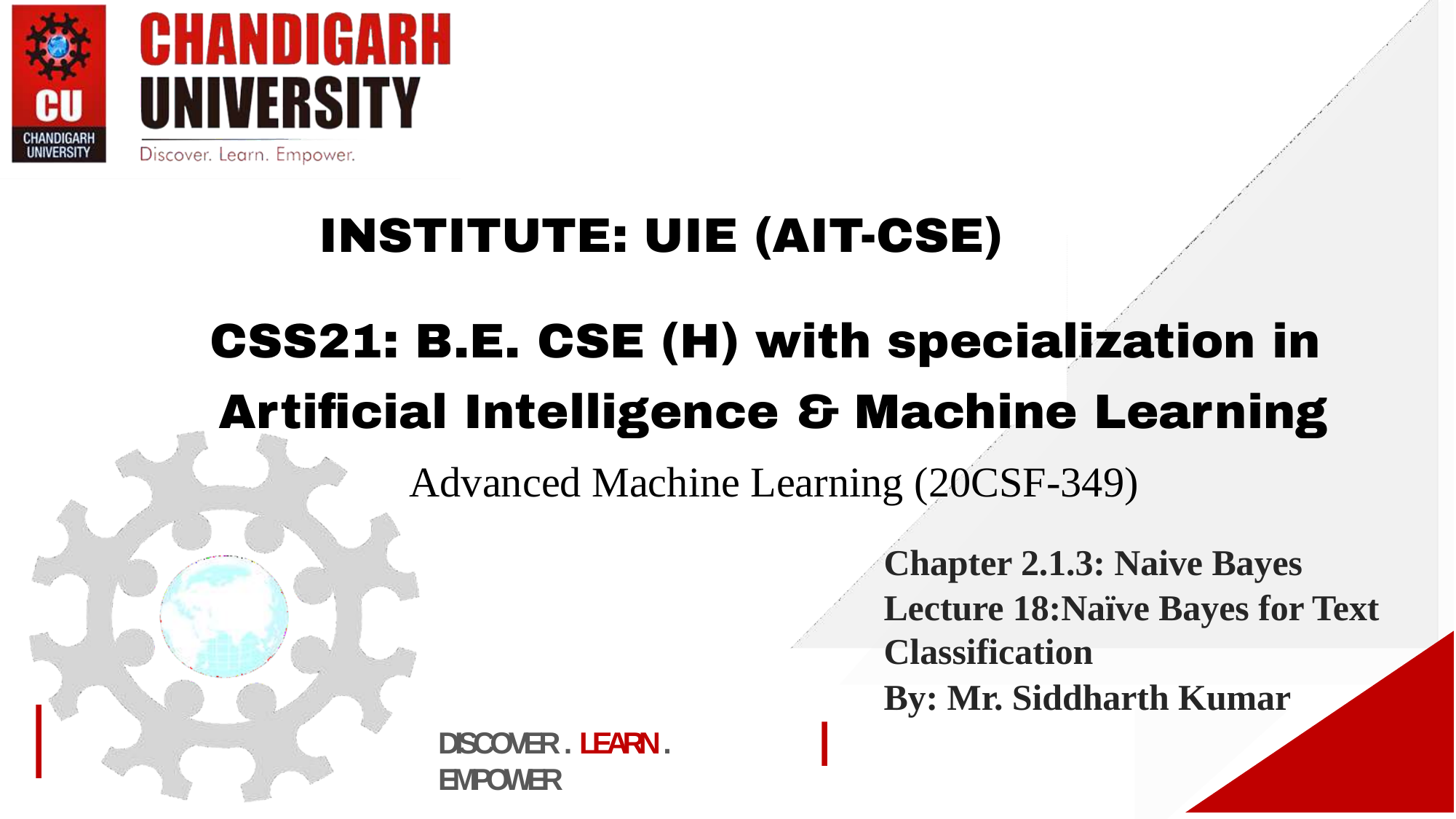

# INSTITUTE: UIE (AIT-CSE)
CSS21: B.E. CSE (H) with specialization in
Artificial Intelligence & Machine Learning
Advanced Machine Learning (20CSF-349)

Chapter 2.1.3: Naive Bayes
Lecture 18:Naïve Bayes for Text Classification
By: Mr. Siddharth Kumar

DISCOVER . LEARN . EMPOWER